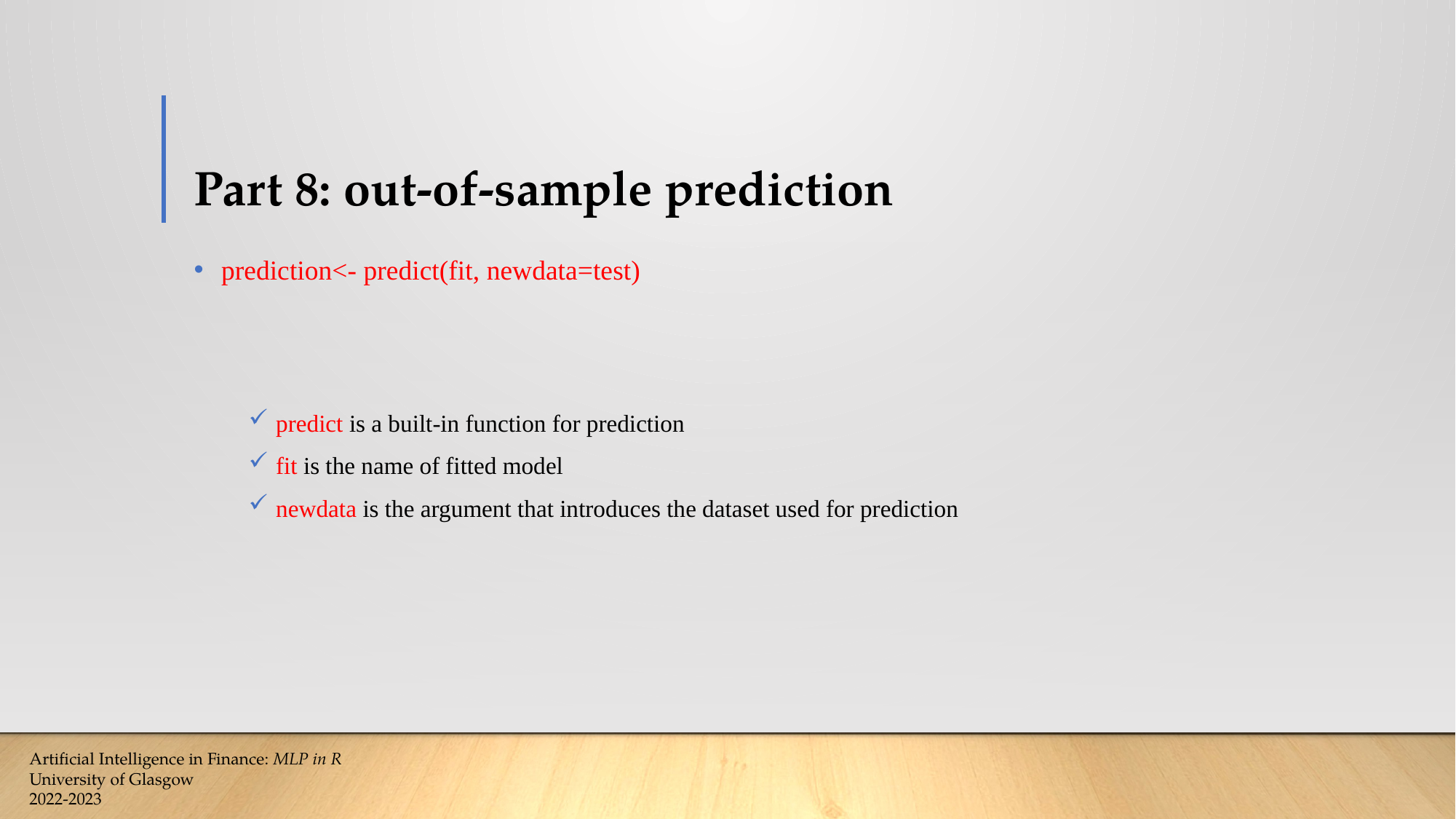

# Part 8: out-of-sample prediction
prediction<- predict(fit, newdata=test)

predict is a built-in function for prediction
fit is the name of fitted model
newdata is the argument that introduces the dataset used for prediction
Artificial Intelligence in Finance: MLP in R
University of Glasgow
2022-2023